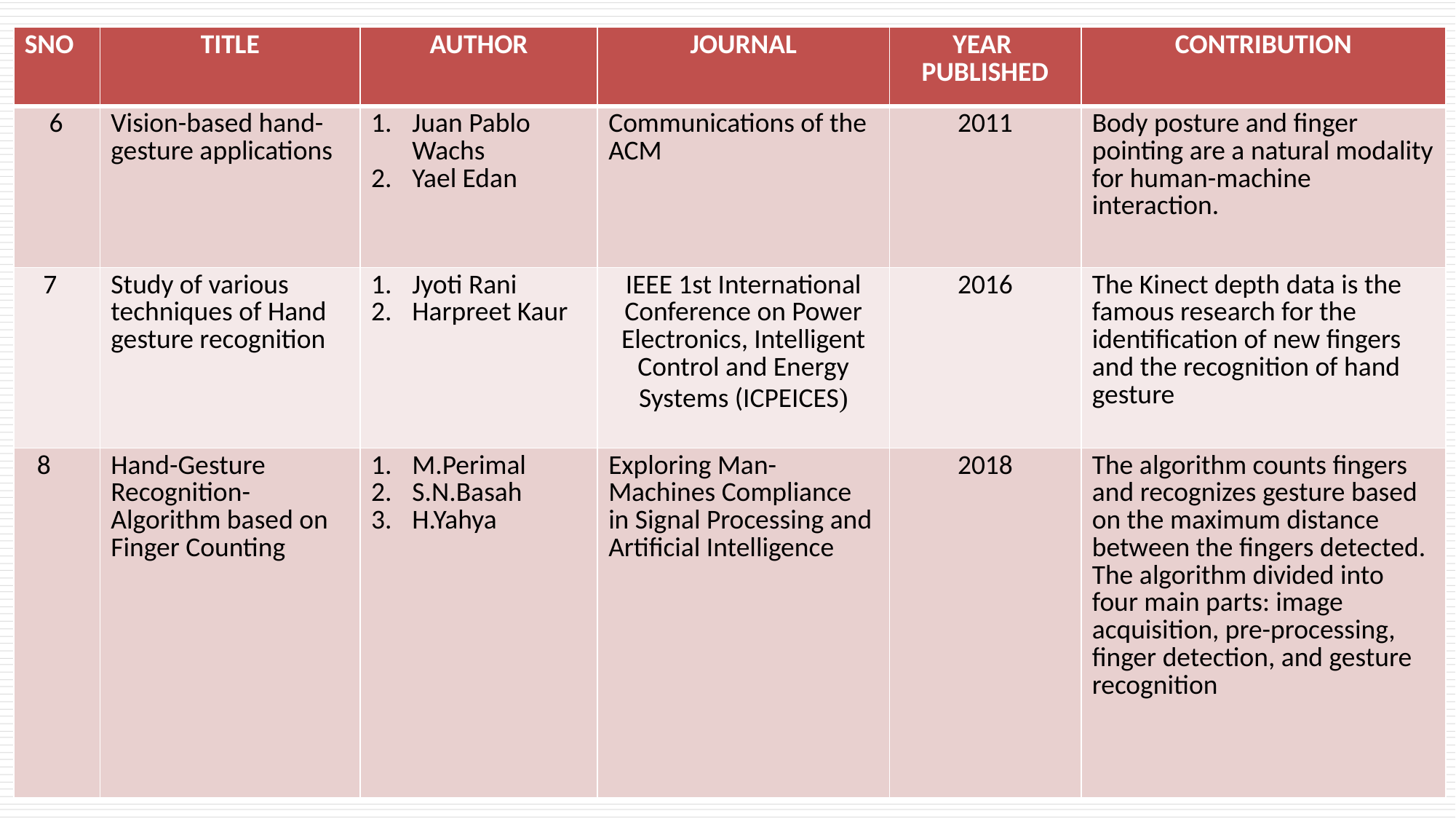

| SNO | TITLE | AUTHOR | JOURNAL | YEAR PUBLISHED | CONTRIBUTION |
| --- | --- | --- | --- | --- | --- |
| 6 | Vision-based hand-gesture applications | Juan Pablo Wachs Yael Edan | Communications of the ACM | 2011 | Body posture and finger pointing are a natural modality for human-machine interaction. |
| 7 | Study of various techniques of Hand gesture recognition | Jyoti Rani Harpreet Kaur | IEEE 1st International Conference on Power Electronics, Intelligent Control and Energy Systems (ICPEICES) | 2016 | The Kinect depth data is the famous research for the identification of new fingers and the recognition of hand gesture |
| 8 | Hand-Gesture Recognition-Algorithm based on Finger Counting | M.Perimal S.N.Basah H.Yahya | Exploring Man-Machines Compliance in Signal Processing and Artificial Intelligence | 2018 | The algorithm counts fingers and recognizes gesture based on the maximum distance between the fingers detected. The algorithm divided into four main parts: image acquisition, pre-processing, finger detection, and gesture recognition |